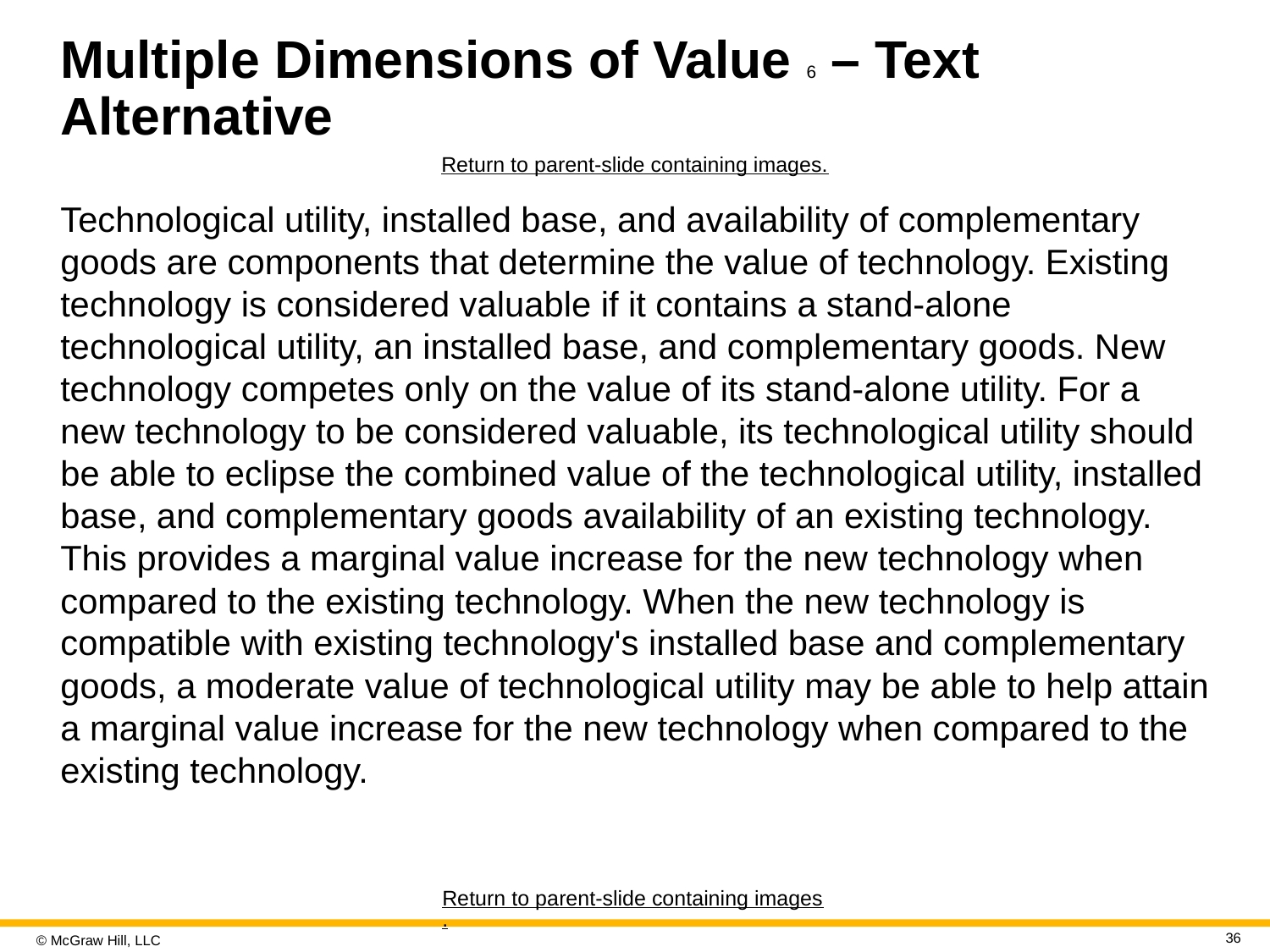

# Multiple Dimensions of Value 6 – Text Alternative
Return to parent-slide containing images.
Technological utility, installed base, and availability of complementary goods are components that determine the value of technology. Existing technology is considered valuable if it contains a stand-alone technological utility, an installed base, and complementary goods. New technology competes only on the value of its stand-alone utility. For a new technology to be considered valuable, its technological utility should be able to eclipse the combined value of the technological utility, installed base, and complementary goods availability of an existing technology. This provides a marginal value increase for the new technology when compared to the existing technology. When the new technology is compatible with existing technology's installed base and complementary goods, a moderate value of technological utility may be able to help attain a marginal value increase for the new technology when compared to the existing technology.
Return to parent-slide containing images.
36